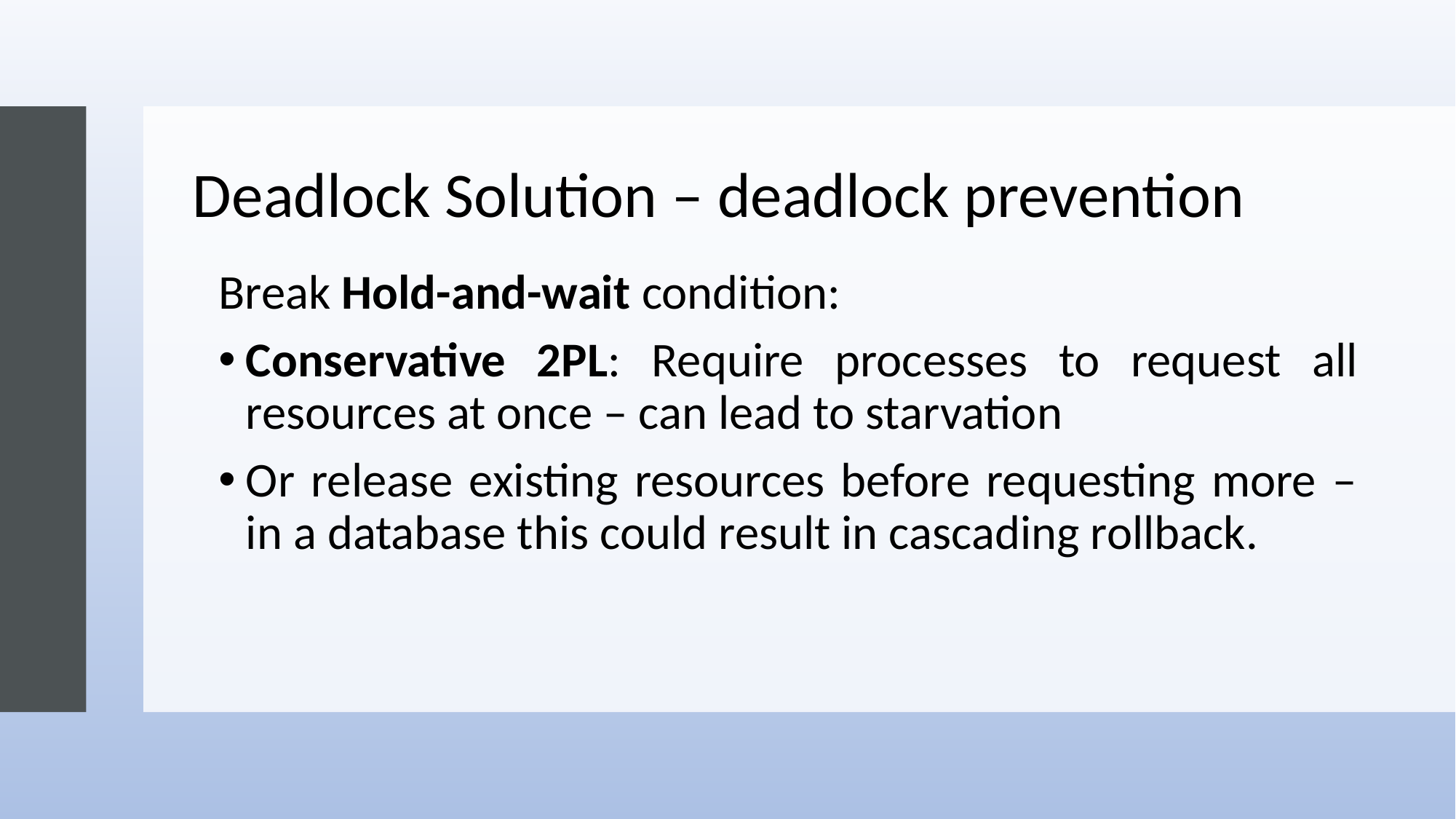

# Deadlock Solution – deadlock prevention
Break Hold-and-wait condition:
Conservative 2PL: Require processes to request all resources at once – can lead to starvation
Or release existing resources before requesting more – in a database this could result in cascading rollback.